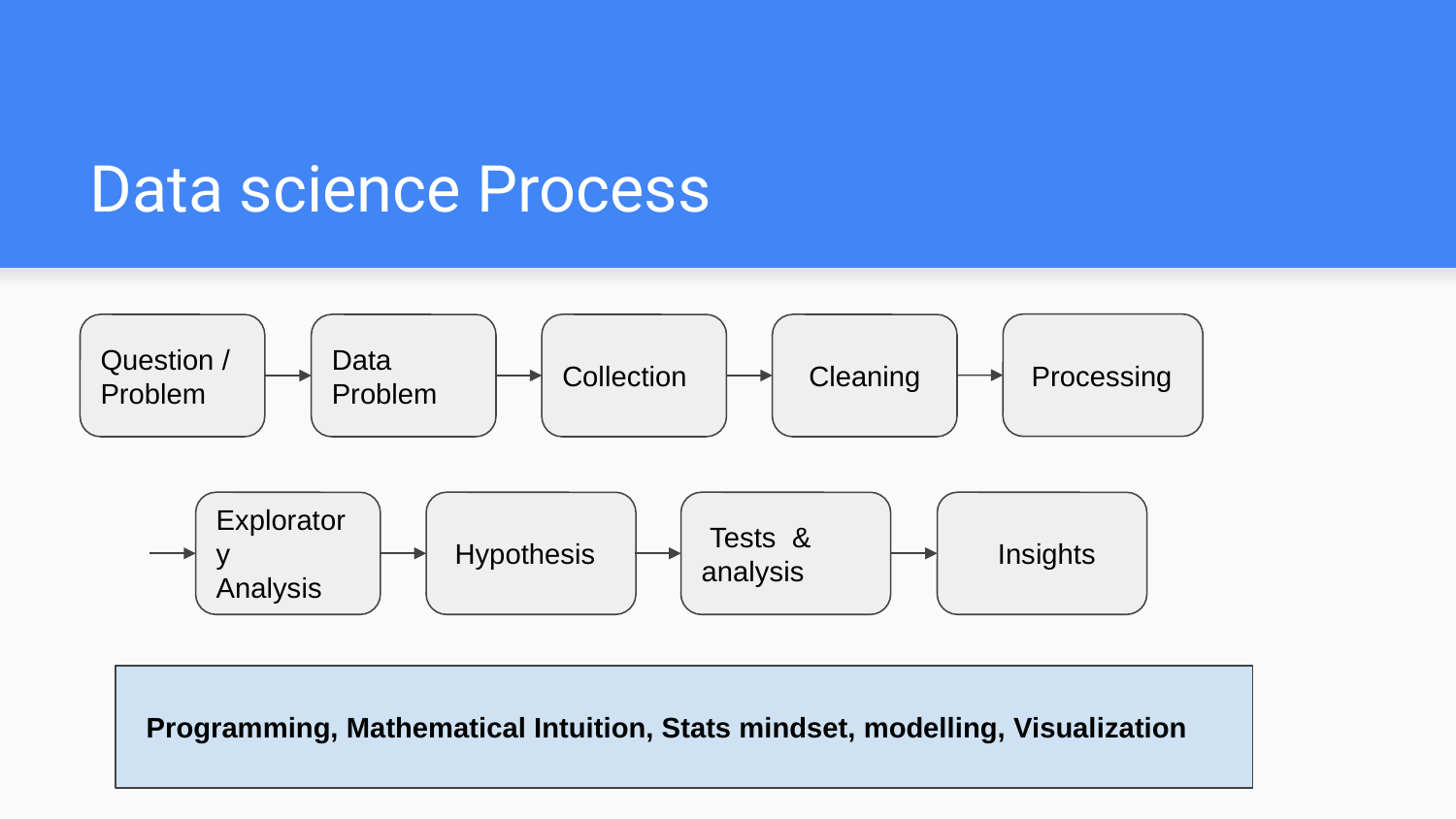

# Data science Process
 Processing
Question / Problem
Data Problem
Collection
  Cleaning
Exploratory
Analysis
 Hypothesis
 Tests  & analysis
     Insights
  Programming, Mathematical Intuition, Stats mindset, modelling, Visualization